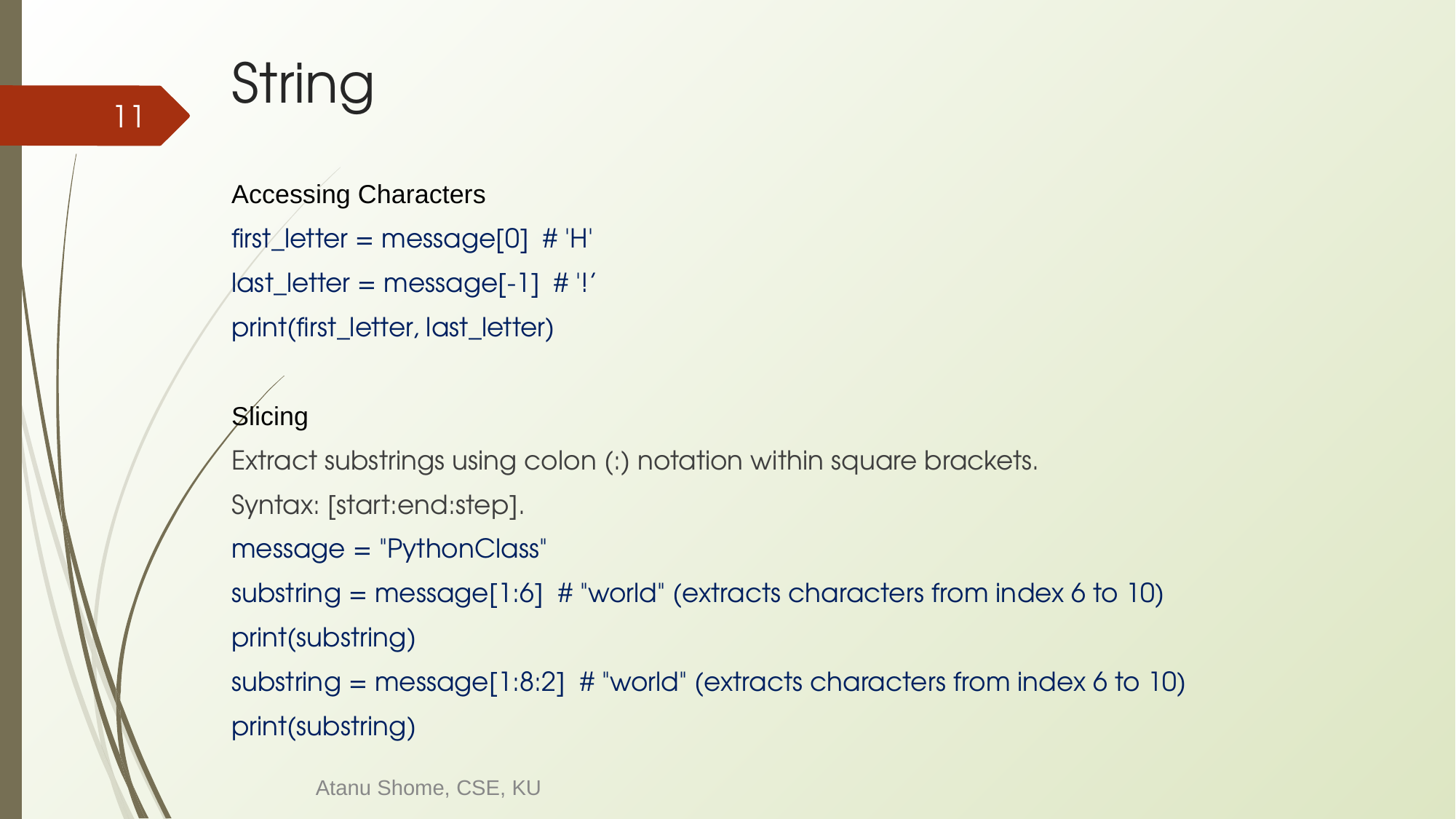

# String
11
Accessing Characters
first_letter = message[0]  # 'H'
last_letter = message[-1]  # '!’
print(first_letter, last_letter)

Slicing
Extract substrings using colon (:) notation within square brackets.
Syntax: [start:end:step].
message = "PythonClass"
substring = message[1:6]  # "world" (extracts characters from index 6 to 10)
print(substring)
substring = message[1:8:2]  # "world" (extracts characters from index 6 to 10)
print(substring)

Atanu Shome, CSE, KU